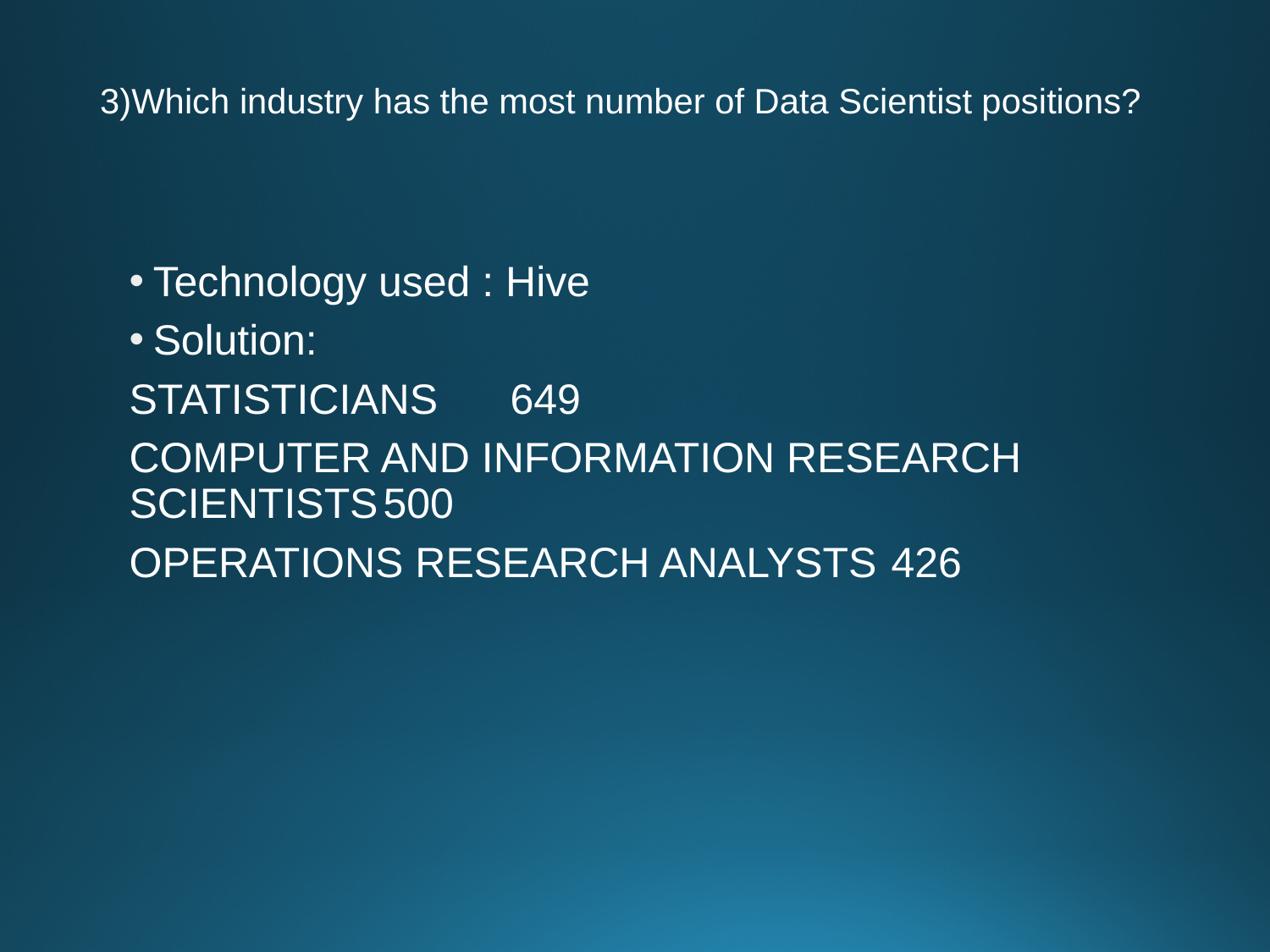

# 3)Which industry has the most number of Data Scientist positions?
Technology used : Hive
Solution:
STATISTICIANS	649
COMPUTER AND INFORMATION RESEARCH SCIENTISTS	500
OPERATIONS RESEARCH ANALYSTS	426